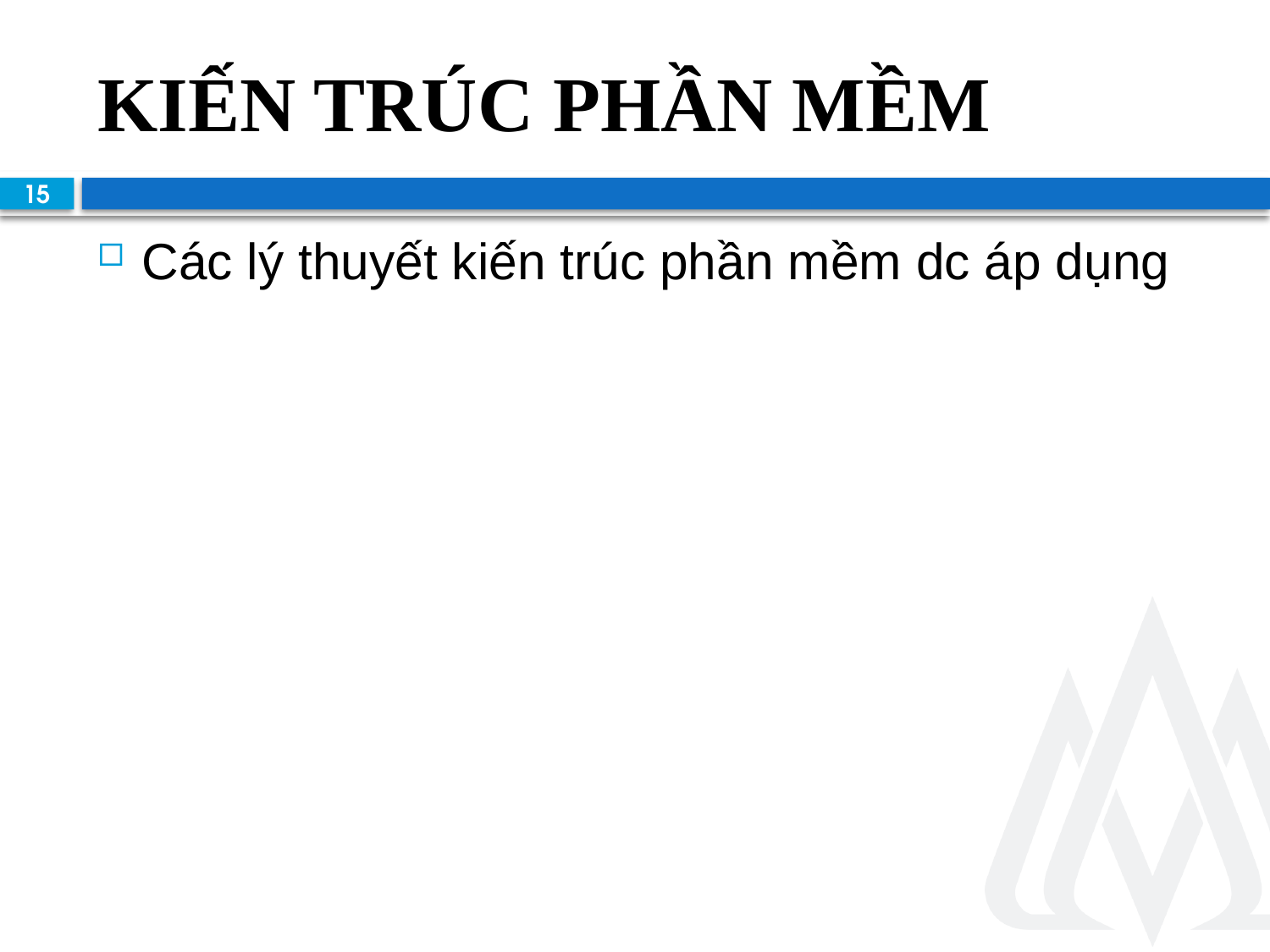

# Kiến trúc phần mềm
15
Các lý thuyết kiến trúc phần mềm dc áp dụng